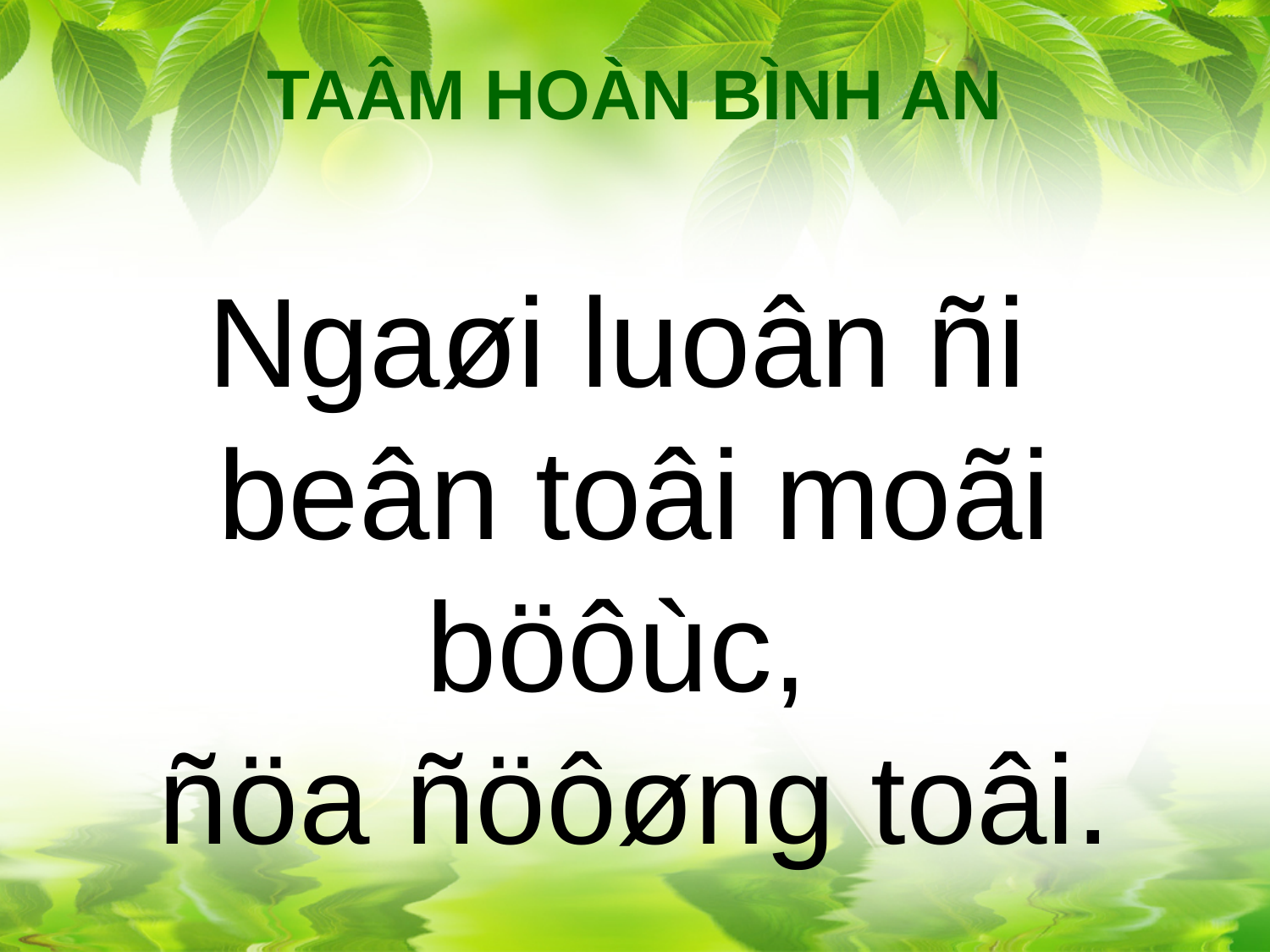

TAÂM HOÀN BÌNH AN
Ngaøi luoân ñi
beân toâi moãi böôùc,
ñöa ñöôøng toâi.